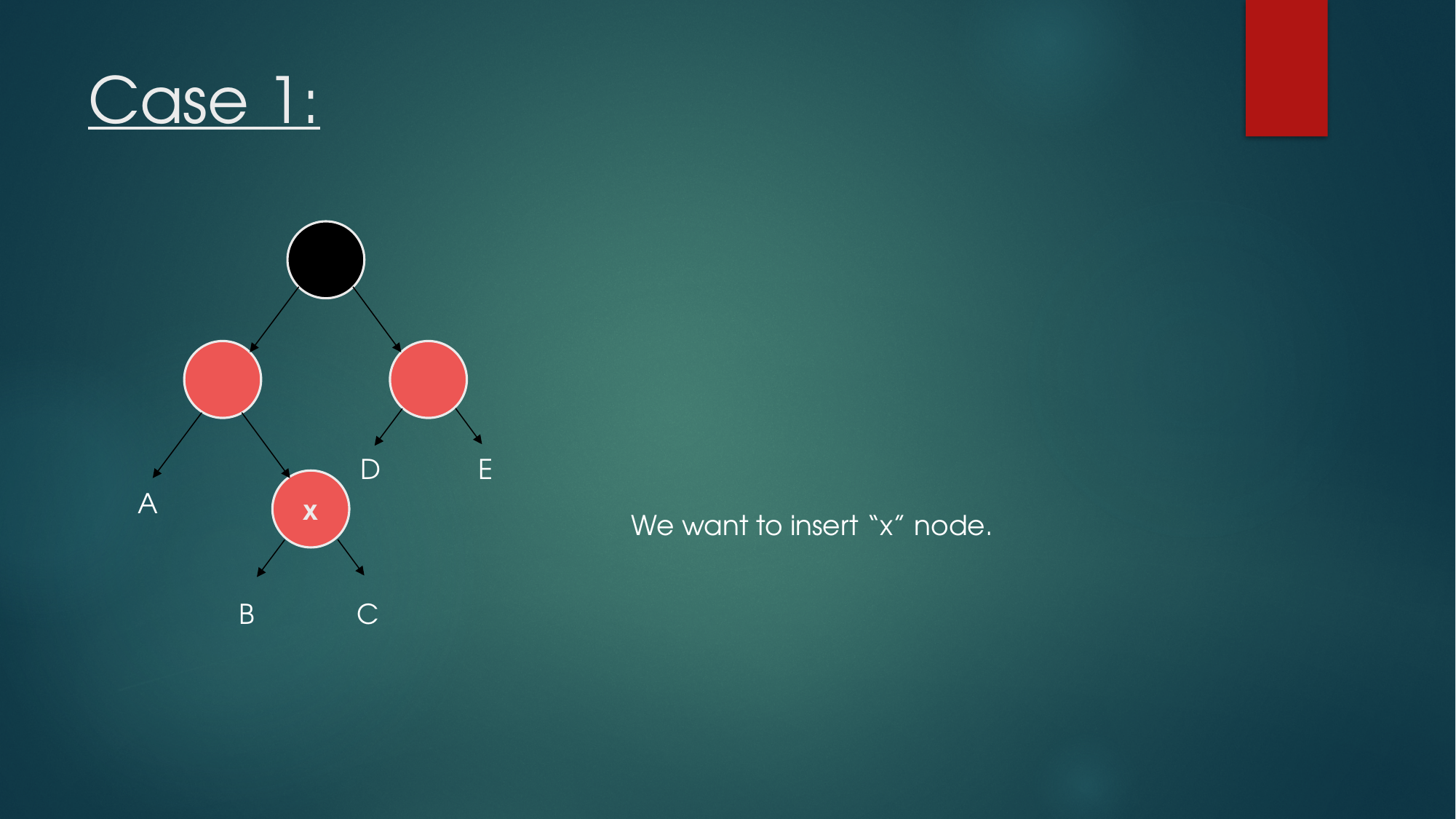

# Case 1:

D
E
x
A
We want to insert “x” node.
B
C